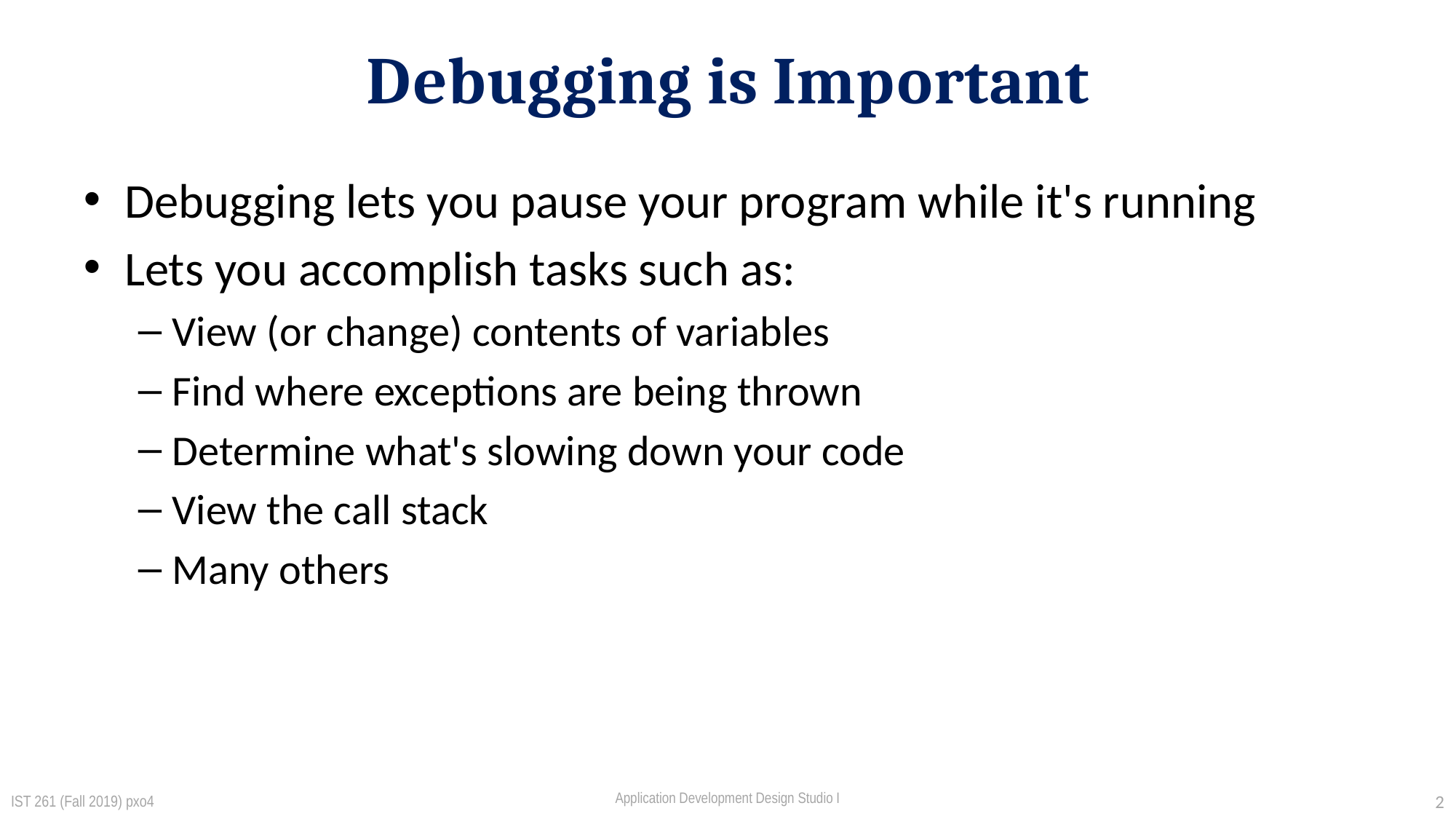

# Debugging is Important
Debugging lets you pause your program while it's running
Lets you accomplish tasks such as:
View (or change) contents of variables
Find where exceptions are being thrown
Determine what's slowing down your code
View the call stack
Many others
IST 261 (Fall 2019) pxo4
2
Application Development Design Studio I